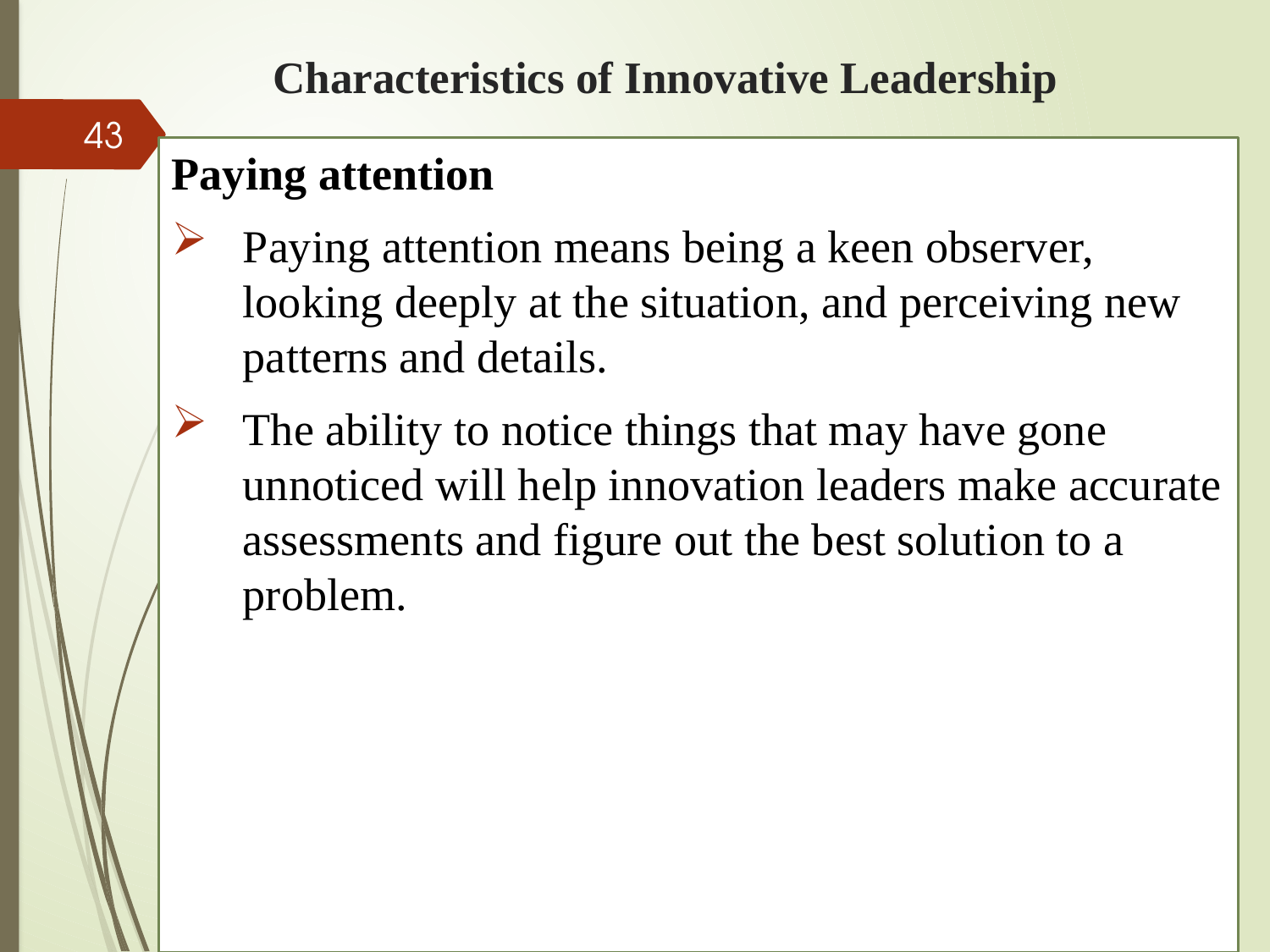

# Characteristics of Innovative Leadership
43
Paying attention
Paying attention means being a keen observer, looking deeply at the situation, and perceiving new patterns and details.
The ability to notice things that may have gone unnoticed will help innovation leaders make accurate assessments and figure out the best solution to a problem.